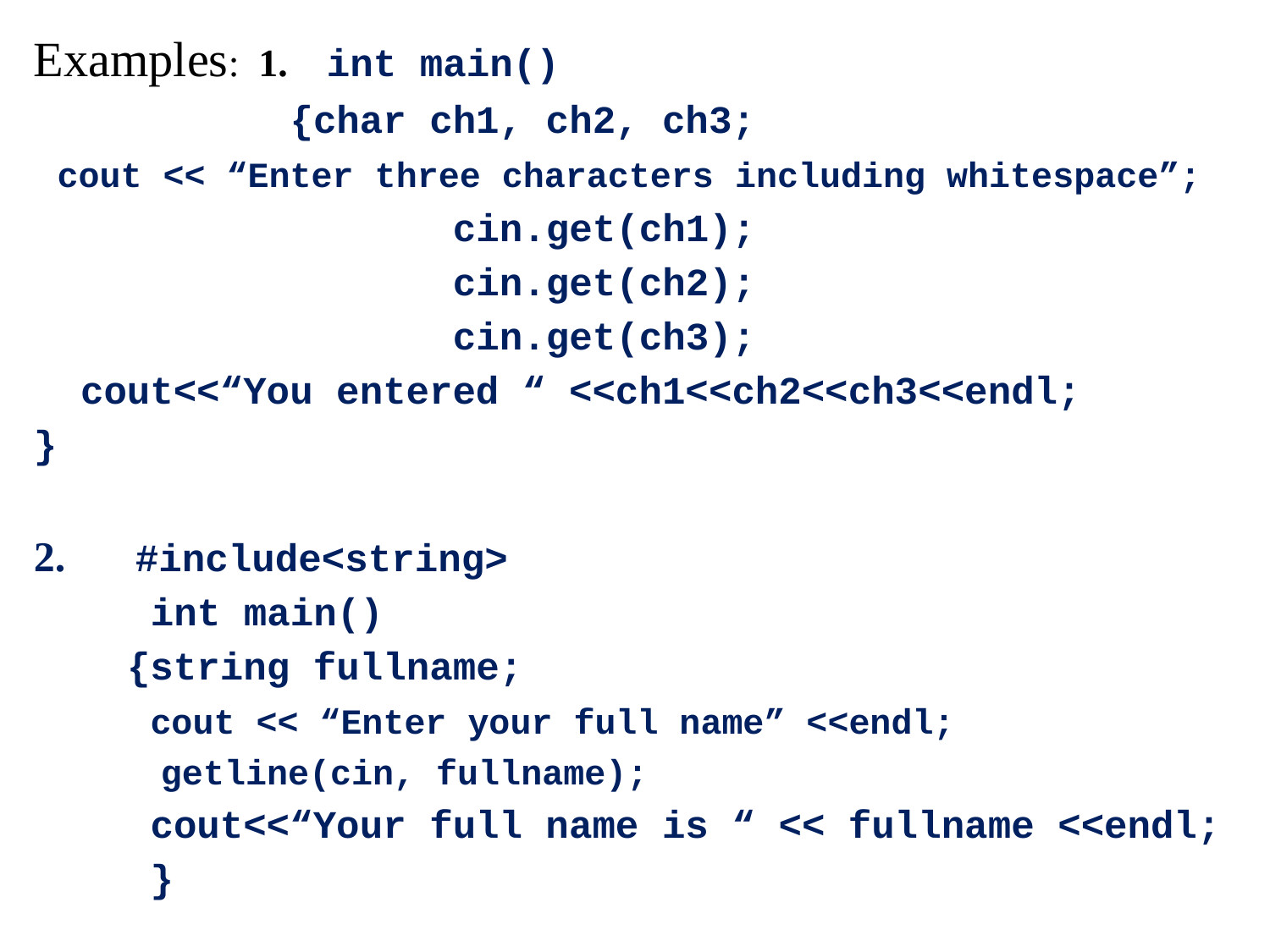

Examples:  1.    int main()
           {char ch1, ch2, ch3;
 cout << “Enter three characters including whitespace”;
                  cin.get(ch1);
                  cin.get(ch2);
                  cin.get(ch3);
  cout<<“You entered “ <<ch1<<ch2<<ch3<<endl;
}

2.   #include<string>
            int main()
    {string fullname;
     cout << “Enter your full name” <<endl;
      getline(cin, fullname);
     cout<<“Your full name is “ << fullname <<endl;
     }